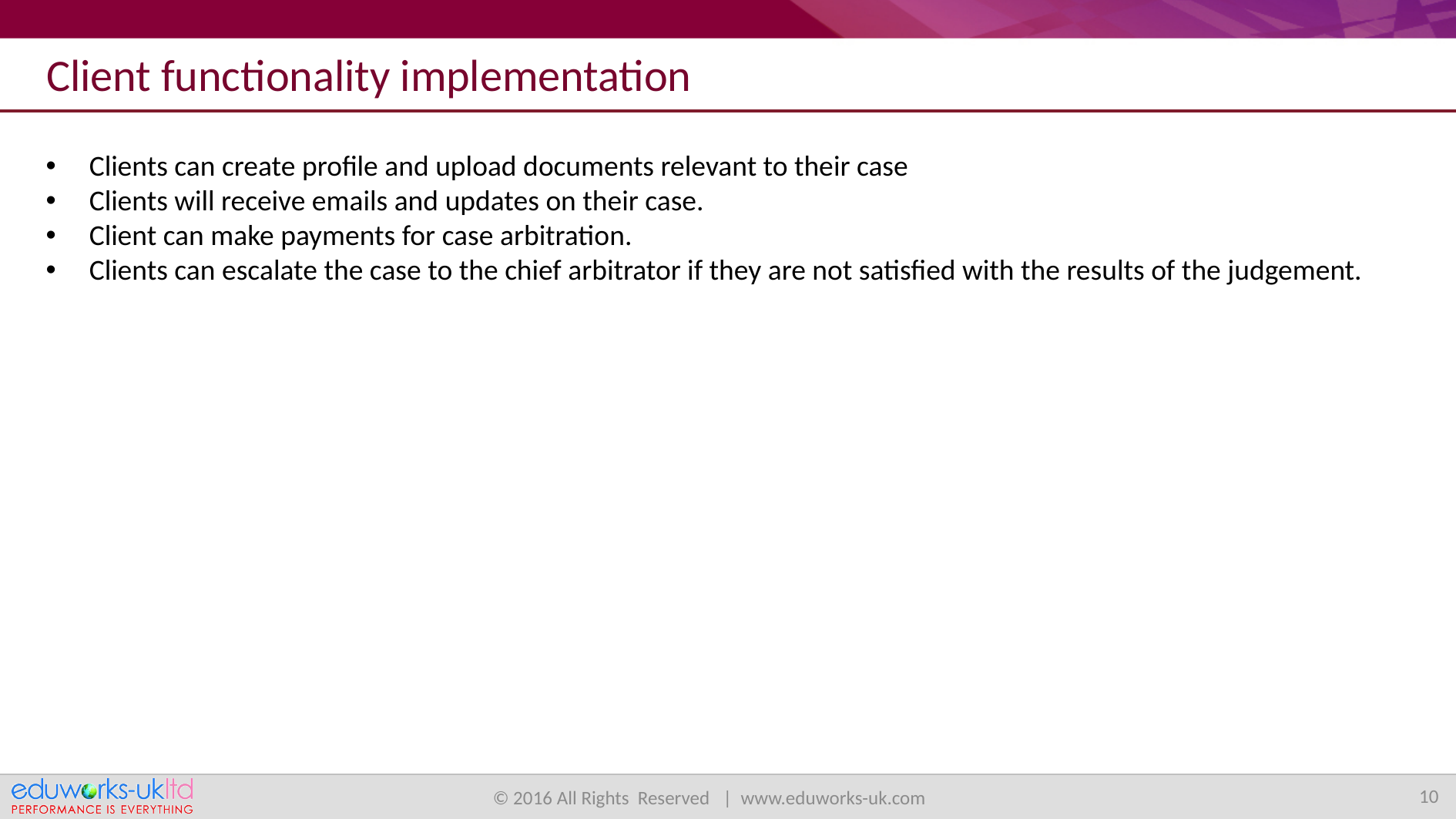

Client functionality implementation
Clients can create profile and upload documents relevant to their case
Clients will receive emails and updates on their case.
Client can make payments for case arbitration.
Clients can escalate the case to the chief arbitrator if they are not satisfied with the results of the judgement.

10